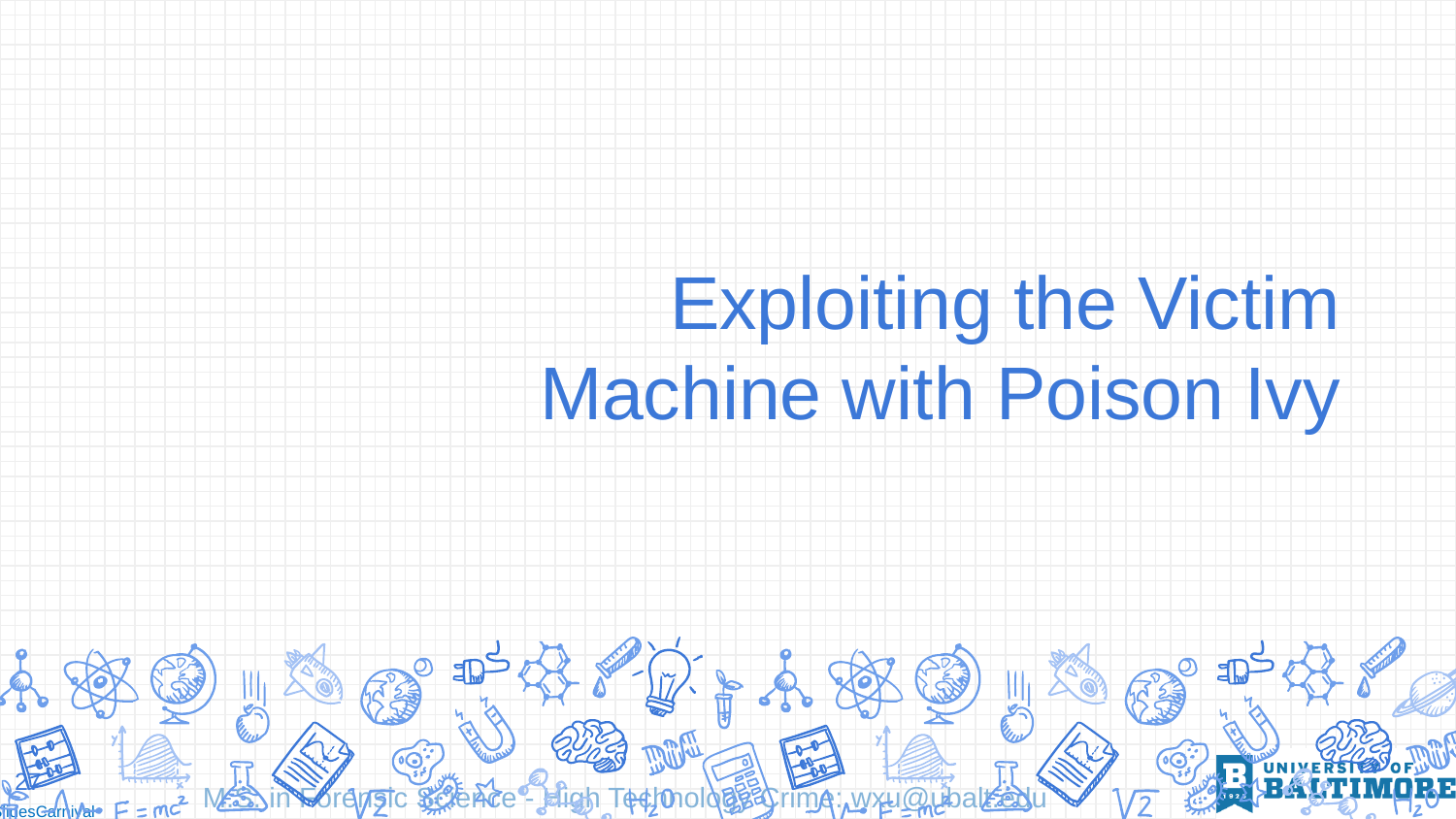

# Exploiting the Victim Machine with Poison Ivy

27